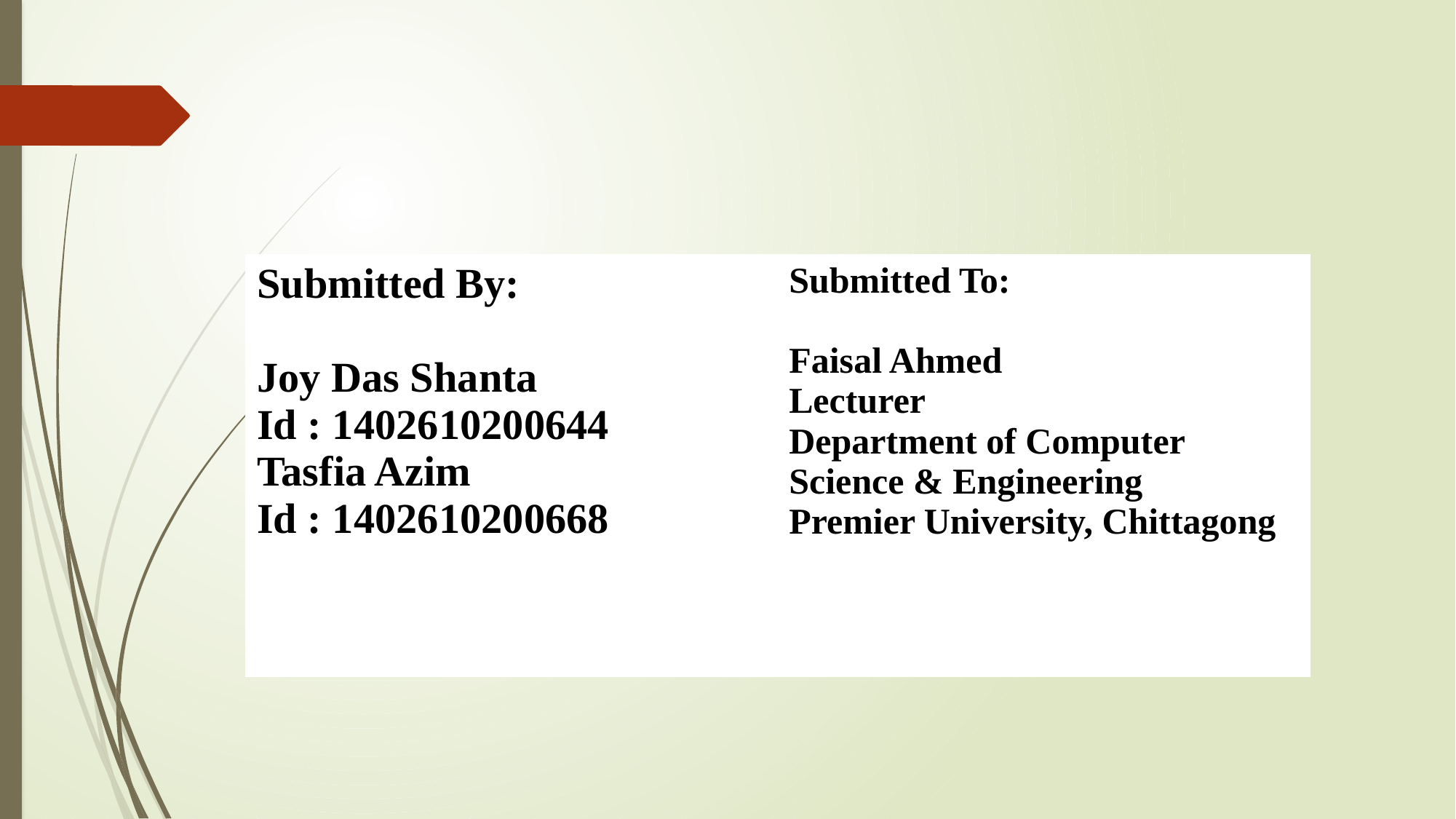

#
| Submitted By: Joy Das Shanta Id : 1402610200644 Tasfia Azim Id : 1402610200668 | Submitted To: Faisal Ahmed Lecturer Department of Computer Science & Engineering Premier University, Chittagong |
| --- | --- |